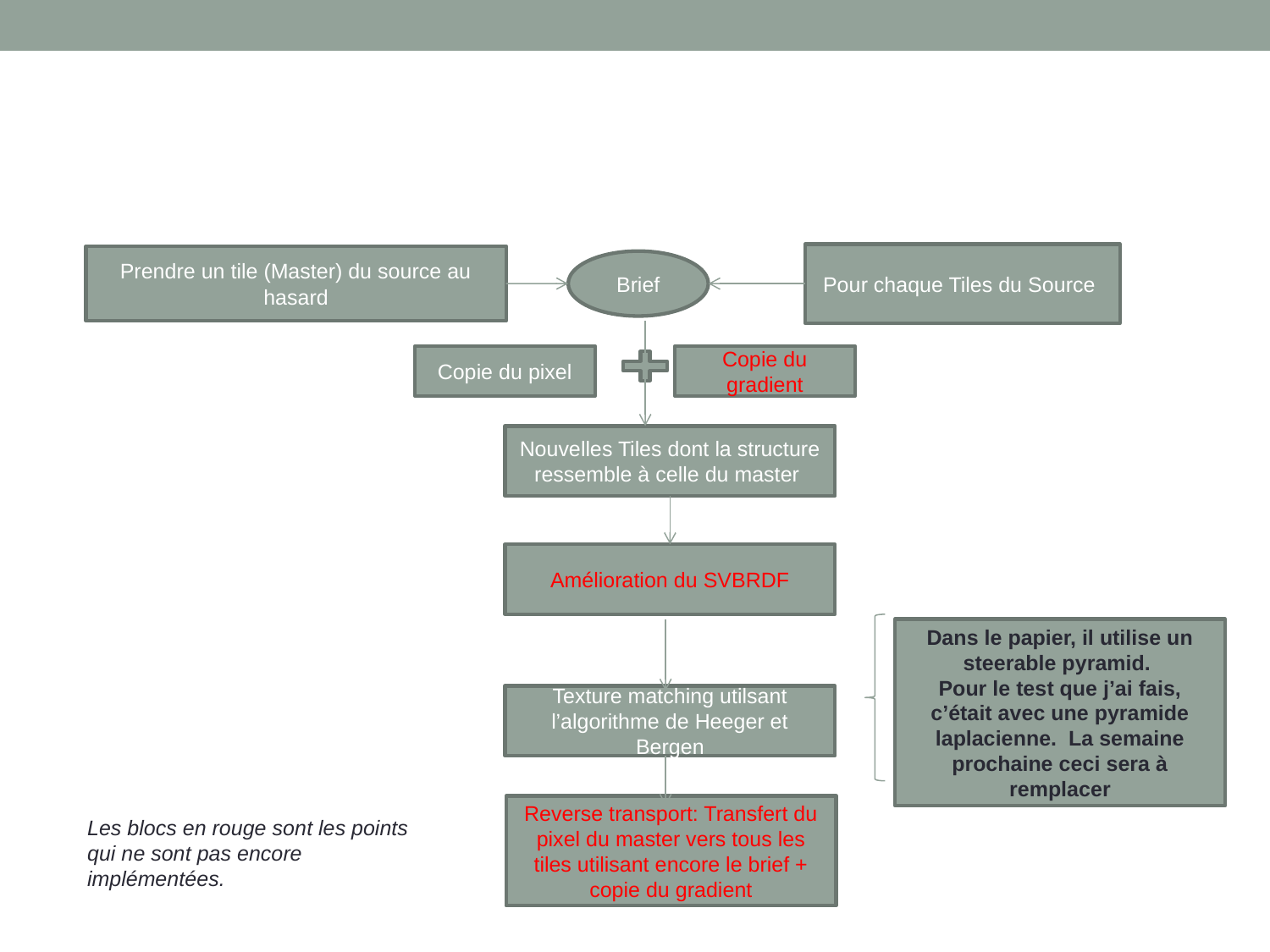

#

Pour chaque Tiles du Source
Prendre un tile (Master) du source au hasard
Brief
Copie du pixel

Copie du gradient
Nouvelles Tiles dont la structure ressemble à celle du master
Amélioration du SVBRDF

Dans le papier, il utilise un steerable pyramid.
Pour le test que j’ai fais, c’était avec une pyramide laplacienne.  La semaine prochaine ceci sera à remplacer
Texture matching utilsant l’algorithme de Heeger et Bergen
Reverse transport: Transfert du pixel du master vers tous les tiles utilisant encore le brief + copie du gradient
Les blocs en rouge sont les points qui ne sont pas encore implémentées.